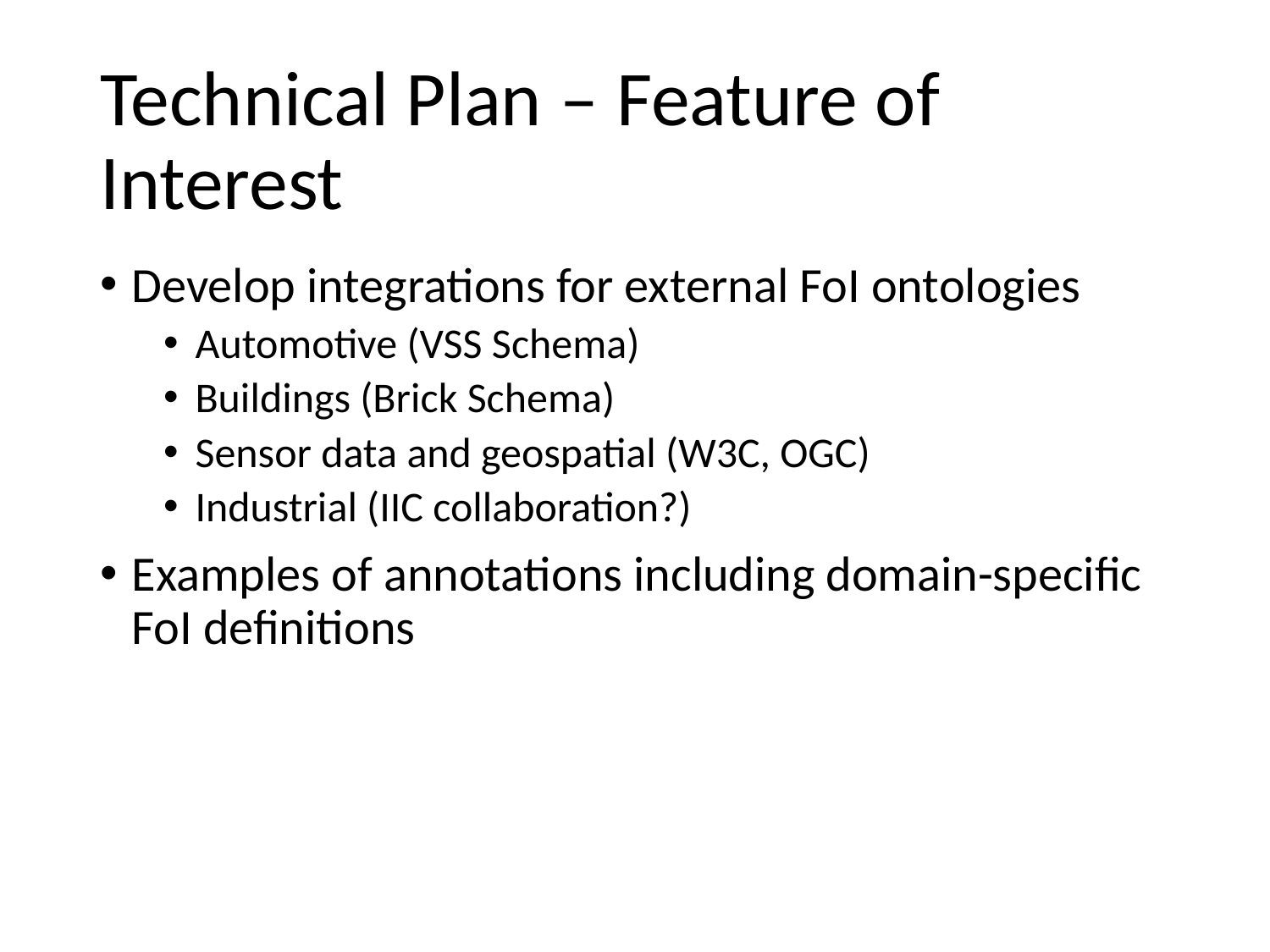

# Technical Plan – Feature of Interest
Develop integrations for external FoI ontologies
Automotive (VSS Schema)
Buildings (Brick Schema)
Sensor data and geospatial (W3C, OGC)
Industrial (IIC collaboration?)
Examples of annotations including domain-specific FoI definitions